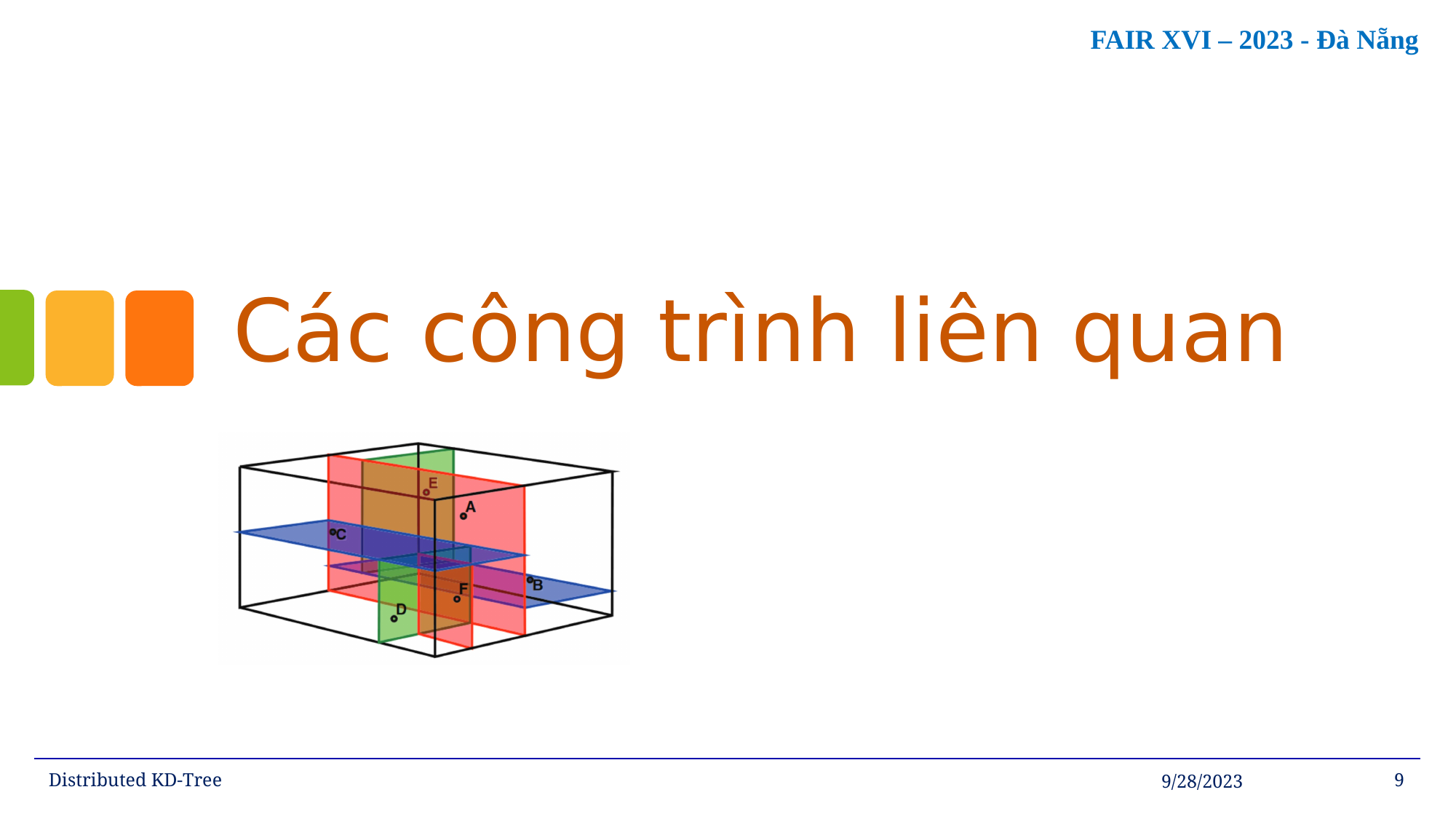

# Các công trình liên quan
Distributed KD-Tree
9/28/2023
9